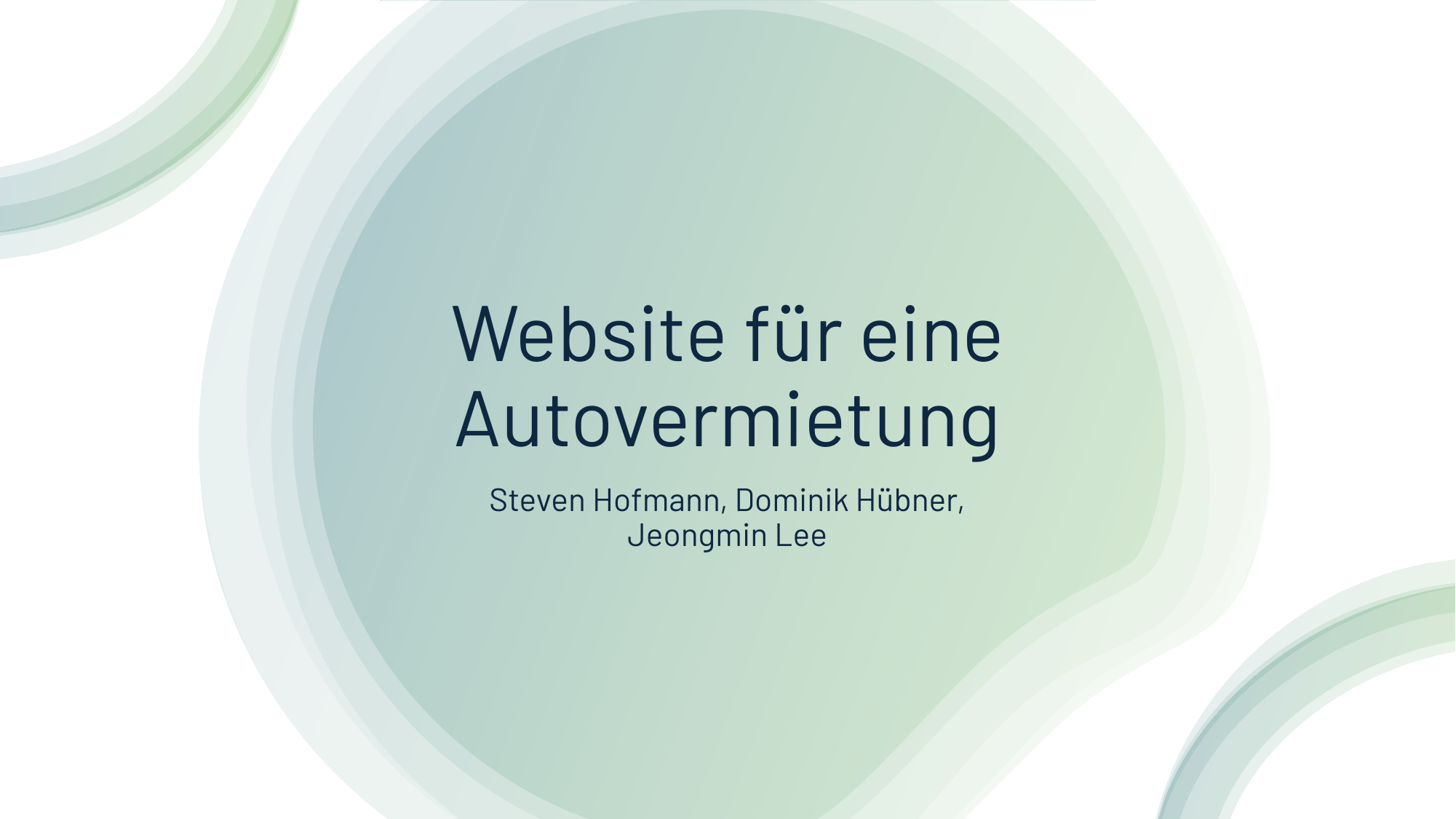

# Website für eine Autovermietung
Steven Hofmann, Dominik Hübner, Jeongmin Lee